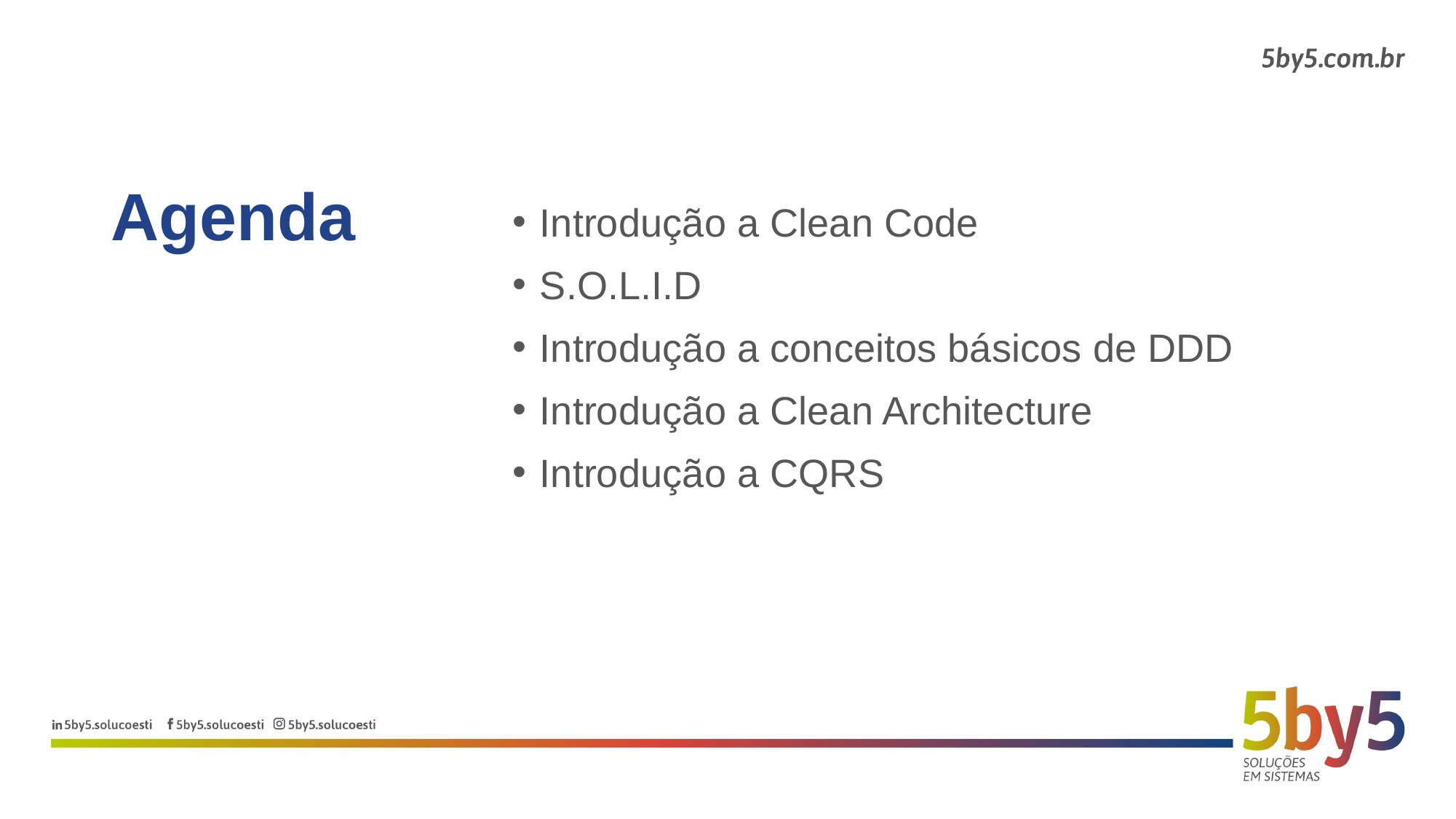

Agenda

Introdução a Clean Code
S.O.L.I.D
Introdução a conceitos básicos de DDD
Introdução a Clean Architecture
Introdução a CQRS